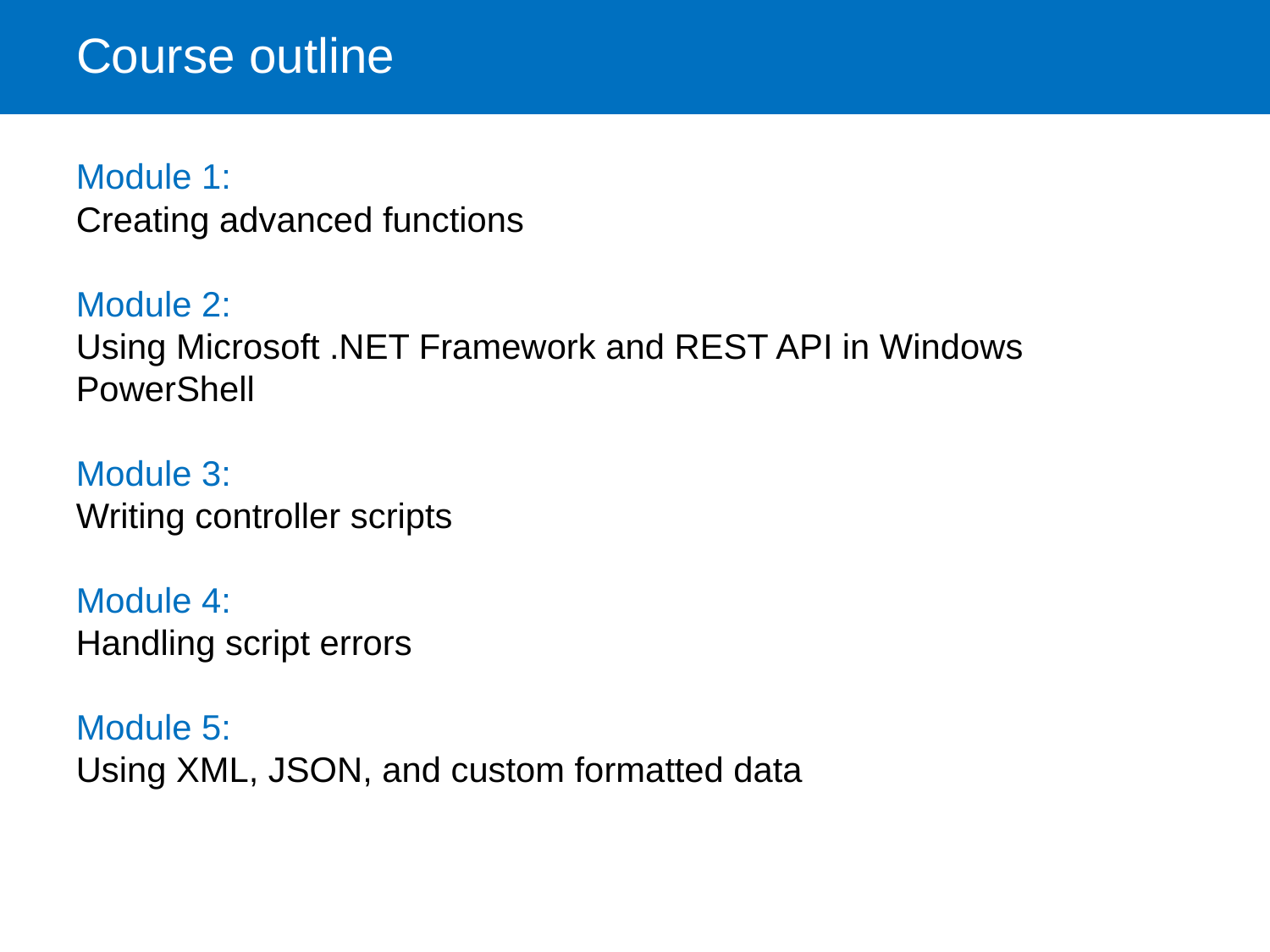

# Course outline
Module 1:
Creating advanced functions

Module 2:
Using Microsoft .NET Framework and REST API in Windows PowerShell

Module 3:
Writing controller scripts

Module 4:
Handling script errors

Module 5:
Using XML, JSON, and custom formatted data